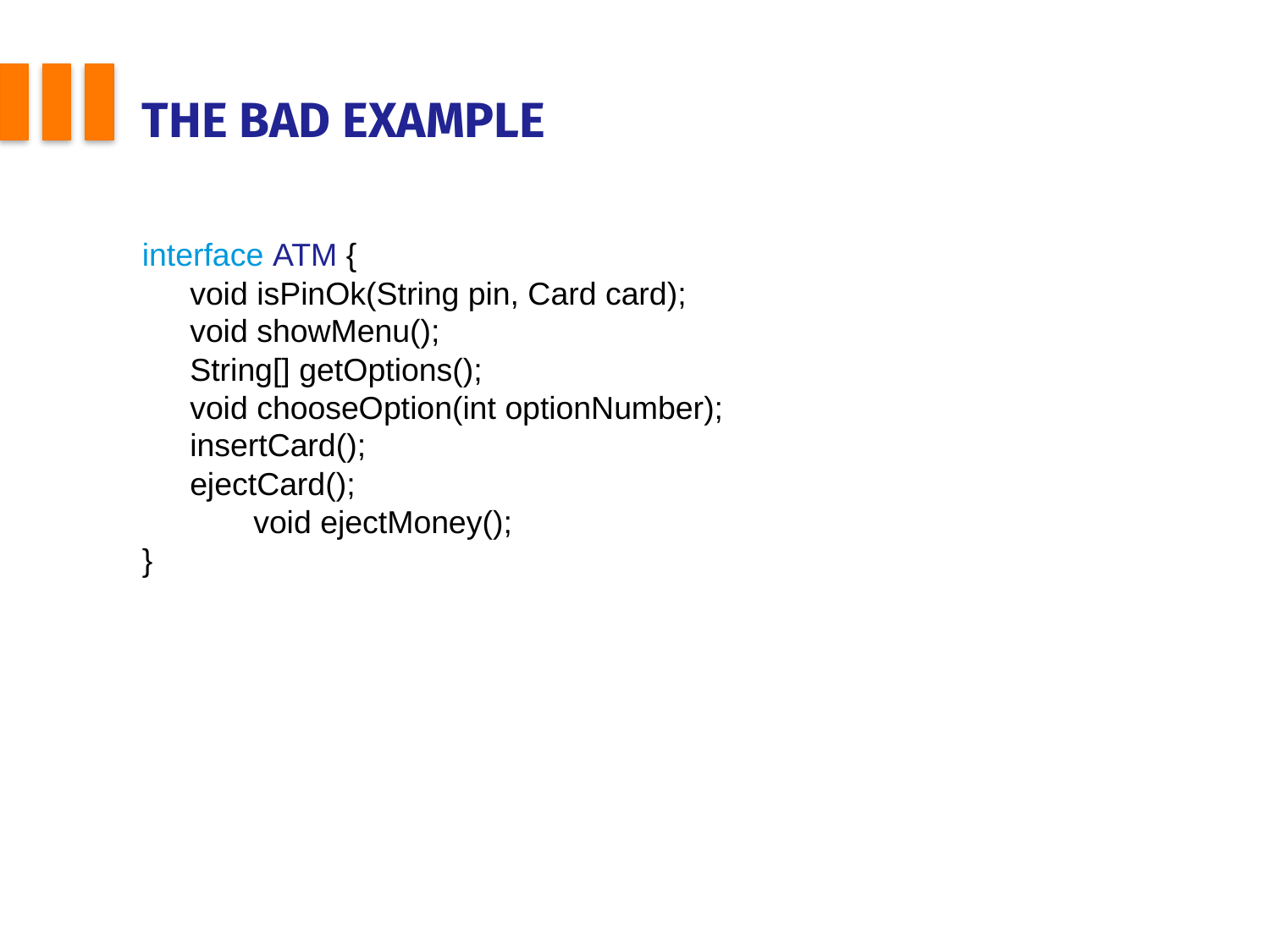

# The Bad example
interface ATM {
	void isPinOk(String pin, Card card);
	void showMenu();
	String[] getOptions();
	void chooseOption(int optionNumber);
	insertCard();
	ejectCard();
void ejectMoney();
}